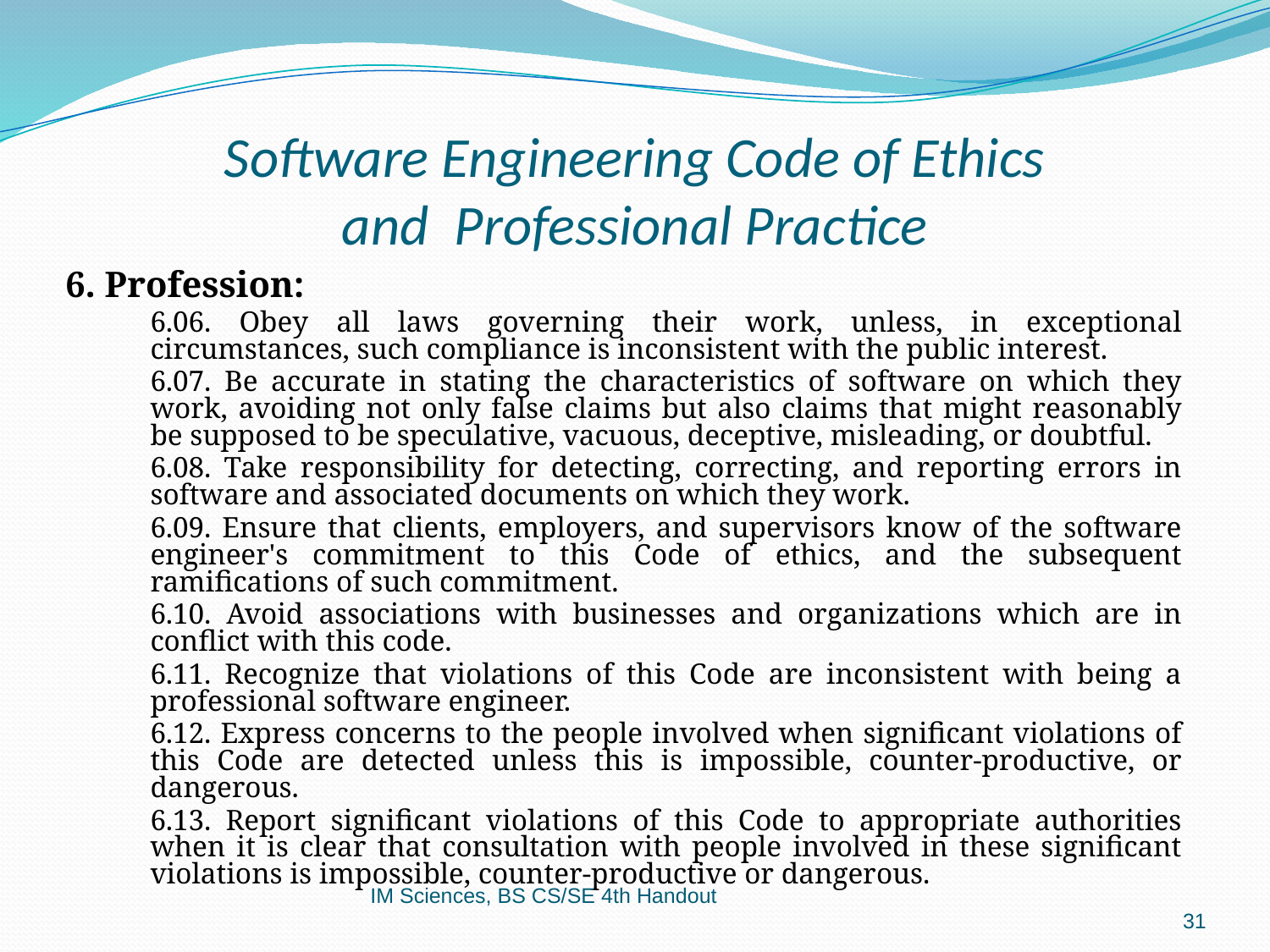

# Software Engineering Code of Ethics and  Professional Practice
6. Profession:
	6.06. Obey all laws governing their work, unless, in exceptional circumstances, such compliance is inconsistent with the public interest.
	6.07. Be accurate in stating the characteristics of software on which they work, avoiding not only false claims but also claims that might reasonably be supposed to be speculative, vacuous, deceptive, misleading, or doubtful.
	6.08. Take responsibility for detecting, correcting, and reporting errors in software and associated documents on which they work.
	6.09. Ensure that clients, employers, and supervisors know of the software engineer's commitment to this Code of ethics, and the subsequent ramifications of such commitment.
	6.10. Avoid associations with businesses and organizations which are in conflict with this code.
	6.11. Recognize that violations of this Code are inconsistent with being a professional software engineer.
	6.12. Express concerns to the people involved when significant violations of this Code are detected unless this is impossible, counter-productive, or dangerous.
	6.13. Report significant violations of this Code to appropriate authorities when it is clear that consultation with people involved in these significant violations is impossible, counter-productive or dangerous.
IM Sciences, BS CS/SE 4th Handout
31